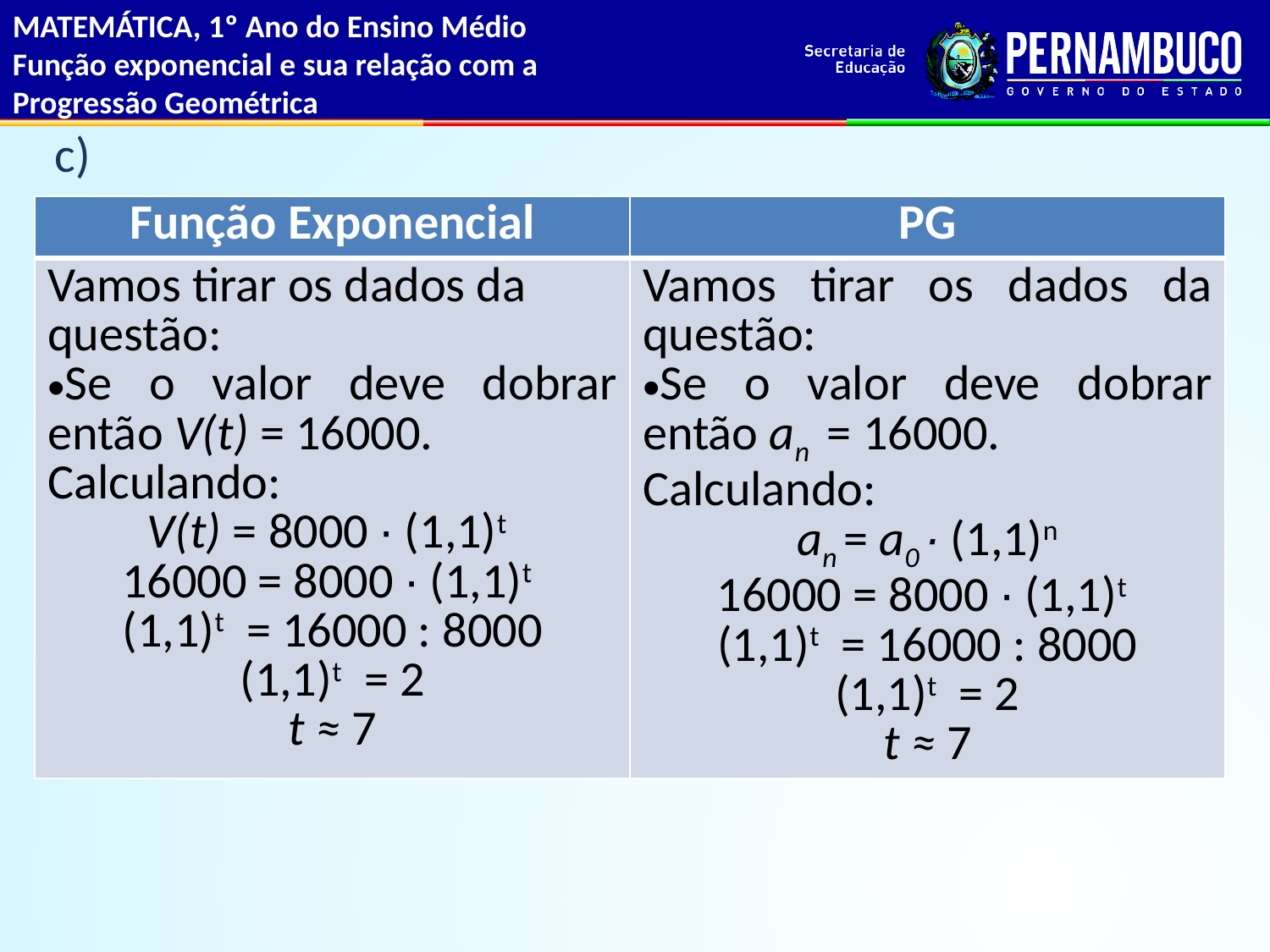

MATEMÁTICA, 1º Ano do Ensino Médio
Função exponencial e sua relação com a
Progressão Geométrica
c)

| Função Exponencial | PG |
| --- | --- |
| Vamos tirar os dados da questão: Se o valor deve dobrar então V(t) = 16000. Calculando: V(t) = 8000 ∙ (1,1)t 16000 = 8000 ∙ (1,1)t (1,1)t = 16000 : 8000 (1,1)t = 2 t ≈ 7 | Vamos tirar os dados da questão: Se o valor deve dobrar então an = 16000. Calculando: an = a0 ∙ (1,1)n 16000 = 8000 ∙ (1,1)t (1,1)t = 16000 : 8000 (1,1)t = 2 t ≈ 7 |